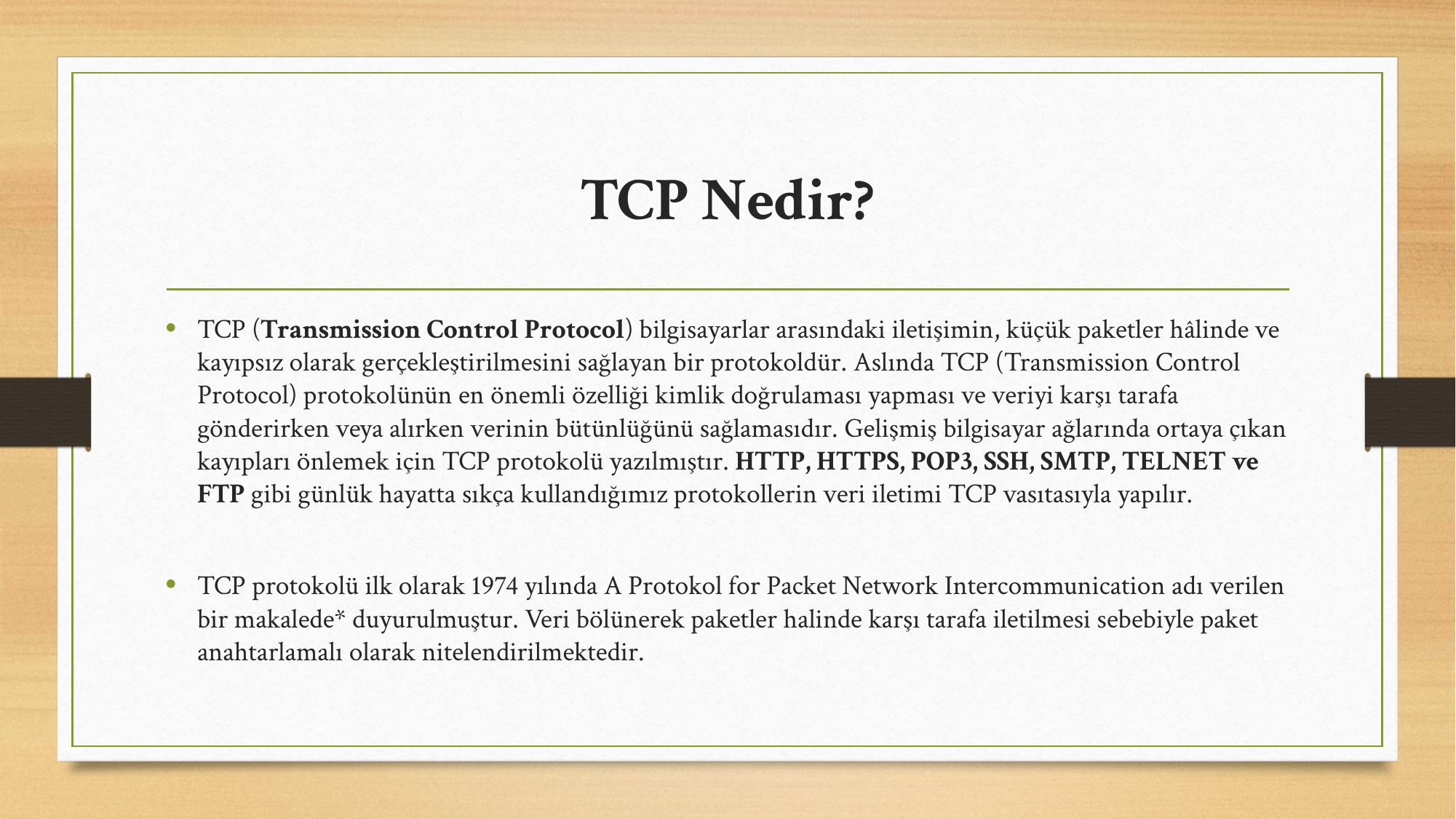

# TCP Nedir?
TCP (Transmission Control Protocol) bilgisayarlar arasındaki iletişimin, küçük paketler hâlinde ve kayıpsız olarak gerçekleştirilmesini sağlayan bir protokoldür. Aslında TCP (Transmission Control Protocol) protokolünün en önemli özelliği kimlik doğrulaması yapması ve veriyi karşı tarafa gönderirken veya alırken verinin bütünlüğünü sağlamasıdır. Gelişmiş bilgisayar ağlarında ortaya çıkan kayıpları önlemek için TCP protokolü yazılmıştır. HTTP, HTTPS, POP3, SSH, SMTP, TELNET ve FTP gibi günlük hayatta sıkça kullandığımız protokollerin veri iletimi TCP vasıtasıyla yapılır.

TCP protokolü ilk olarak 1974 yılında A Protokol for Packet Network Intercommunication adı verilen bir makalede* duyurulmuştur. Veri bölünerek paketler halinde karşı tarafa iletilmesi sebebiyle paket anahtarlamalı olarak nitelendirilmektedir.